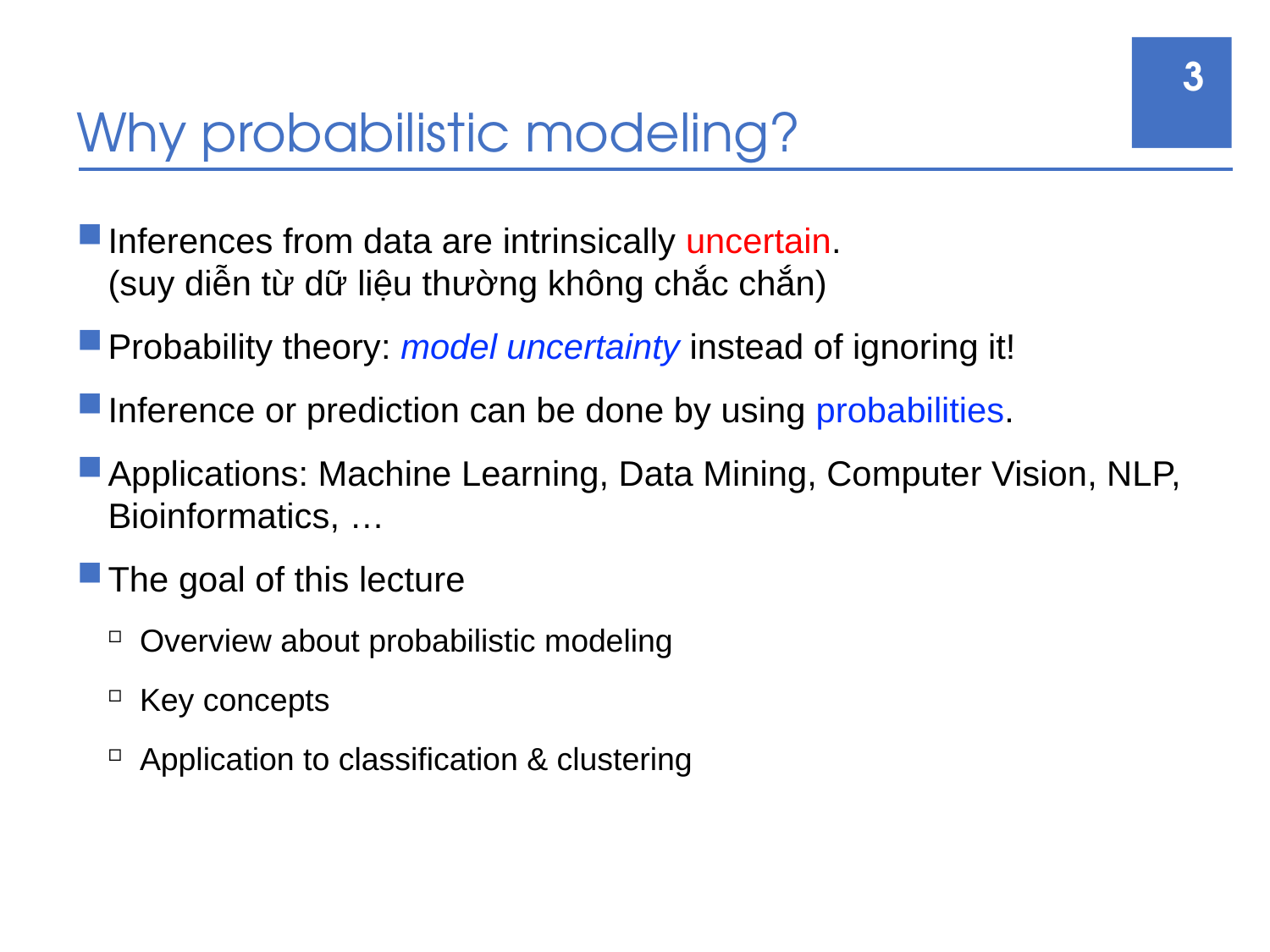

3
# Why probabilistic modeling?

Inferences from data are intrinsically uncertain.
(suy diễn từ dữ liệu thường không chắc chắn)
Probability theory: model uncertainty instead of ignoring it!
Inference or prediction can be done by using probabilities.
Applications: Machine Learning, Data Mining, Computer Vision, NLP, Bioinformatics, …
The goal of this lecture
Overview about probabilistic modeling
Key concepts
Application to classification & clustering